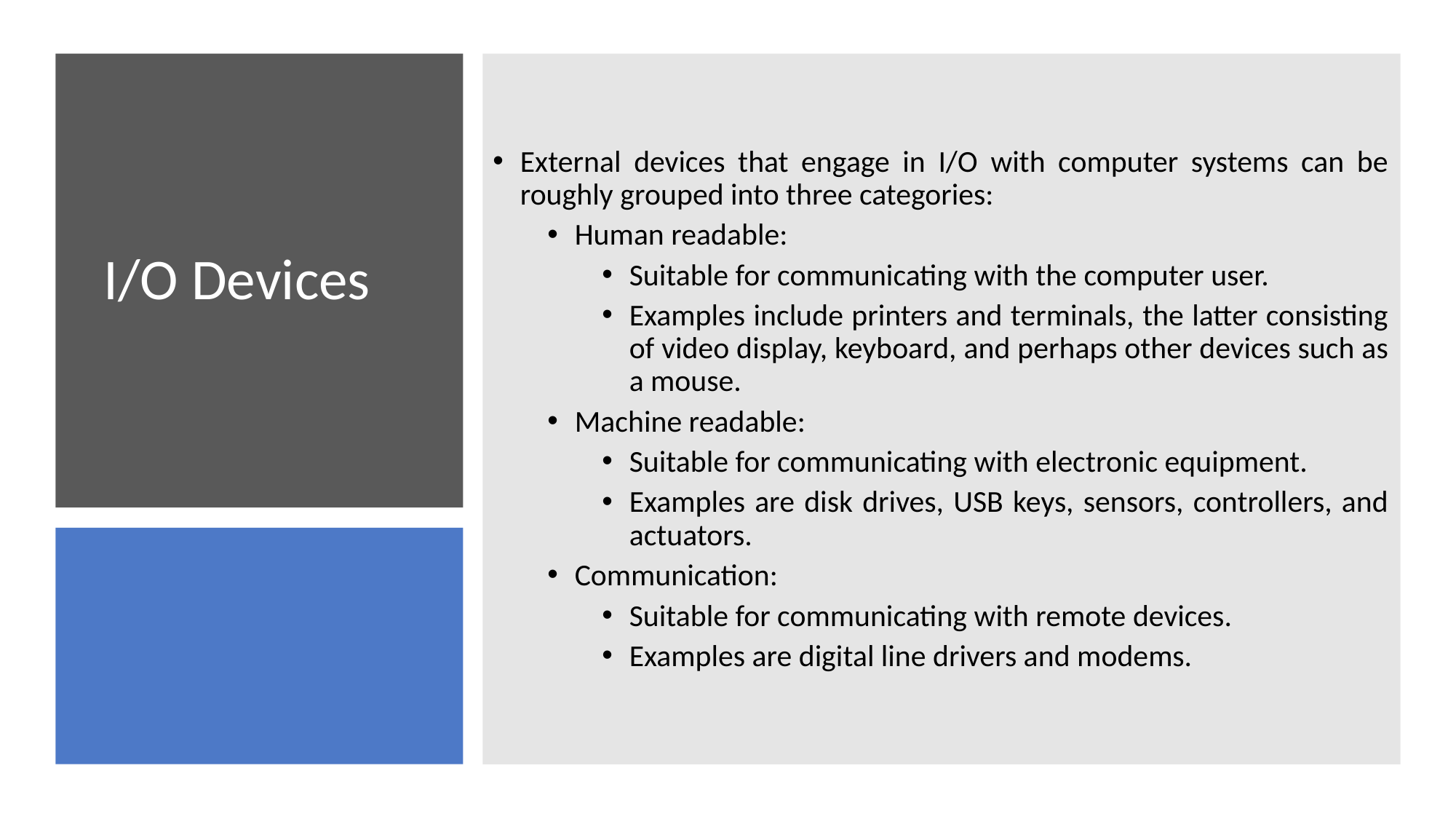

External devices that engage in I/O with computer systems can be roughly grouped into three categories:
Human readable:
Suitable for communicating with the computer user.
Examples include printers and terminals, the latter consisting of video display, keyboard, and perhaps other devices such as a mouse.
Machine readable:
Suitable for communicating with electronic equipment.
Examples are disk drives, USB keys, sensors, controllers, and actuators.
Communication:
Suitable for communicating with remote devices.
Examples are digital line drivers and modems.
# I/O Devices